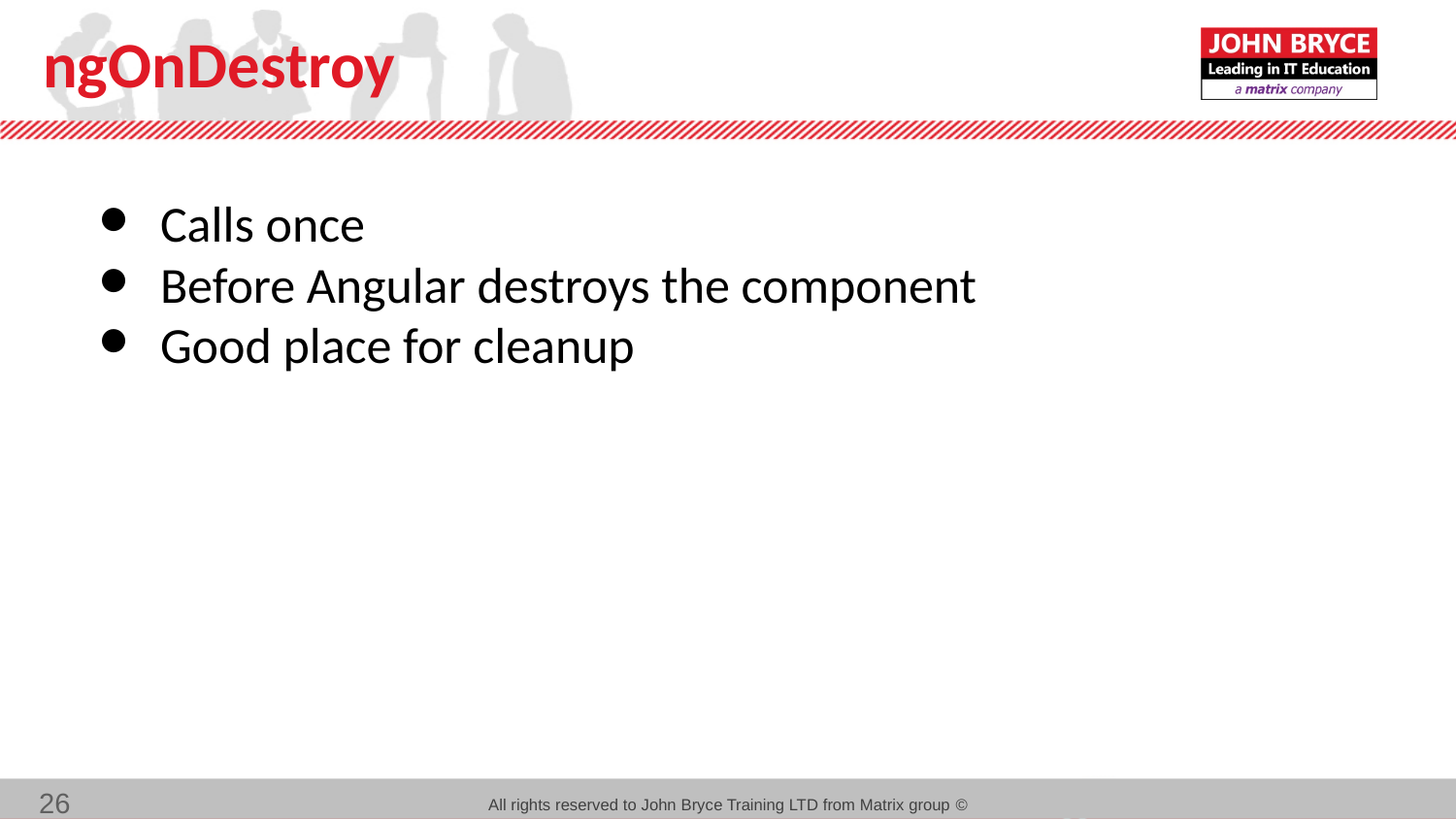

# ngOnDestroy
Calls once
Before Angular destroys the component
Good place for cleanup